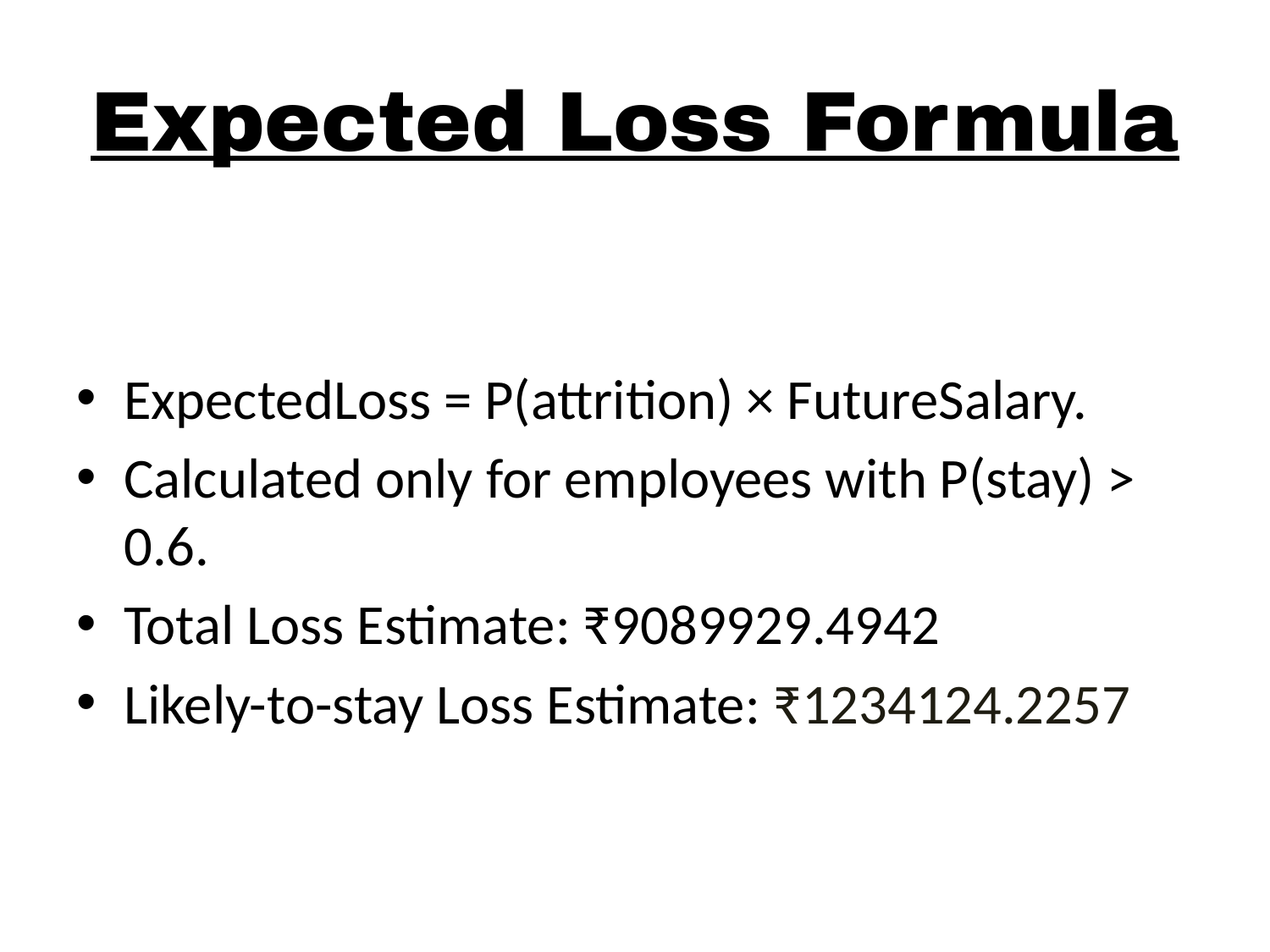

# Expected Loss Formula

ExpectedLoss = P(attrition) × FutureSalary.
Calculated only for employees with P(stay) > 0.6.
Total Loss Estimate: ₹9089929.4942
Likely-to-stay Loss Estimate: ₹1234124.2257